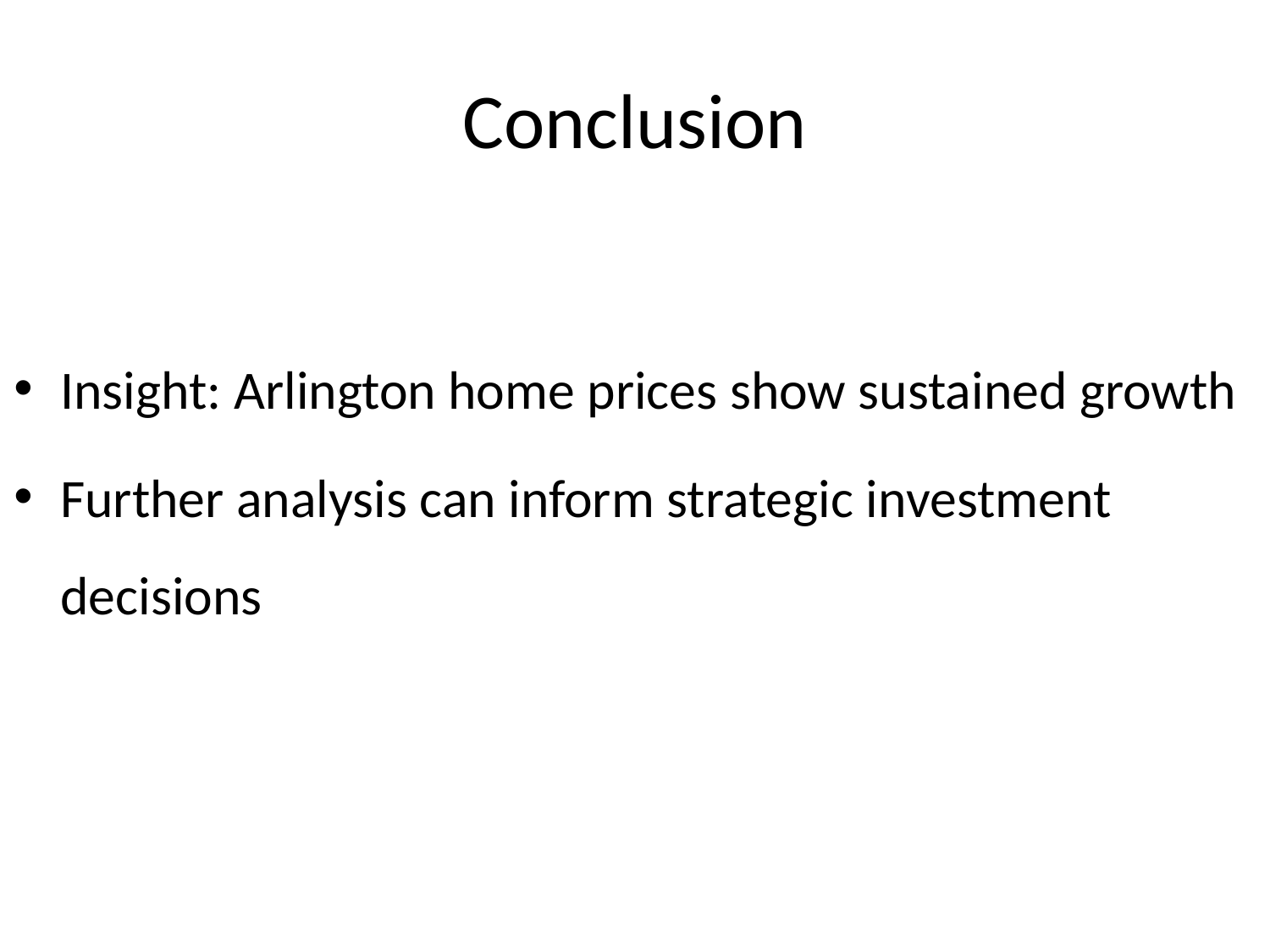

# Conclusion
Insight: Arlington home prices show sustained growth
Further analysis can inform strategic investment decisions